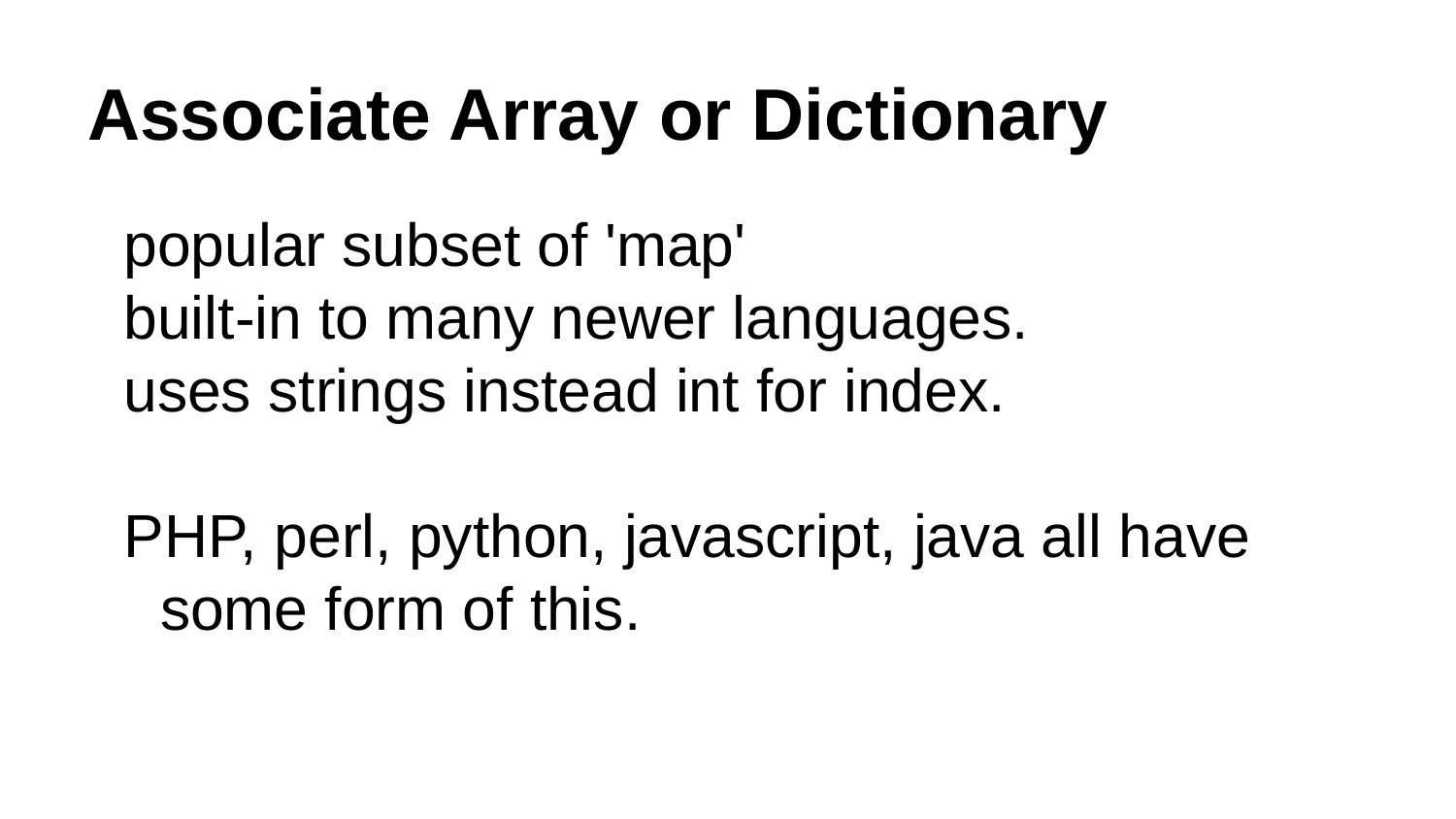

# Associate Array or Dictionary
popular subset of 'map'
built-in to many newer languages.
uses strings instead int for index.

PHP, perl, python, javascript, java all have some form of this.